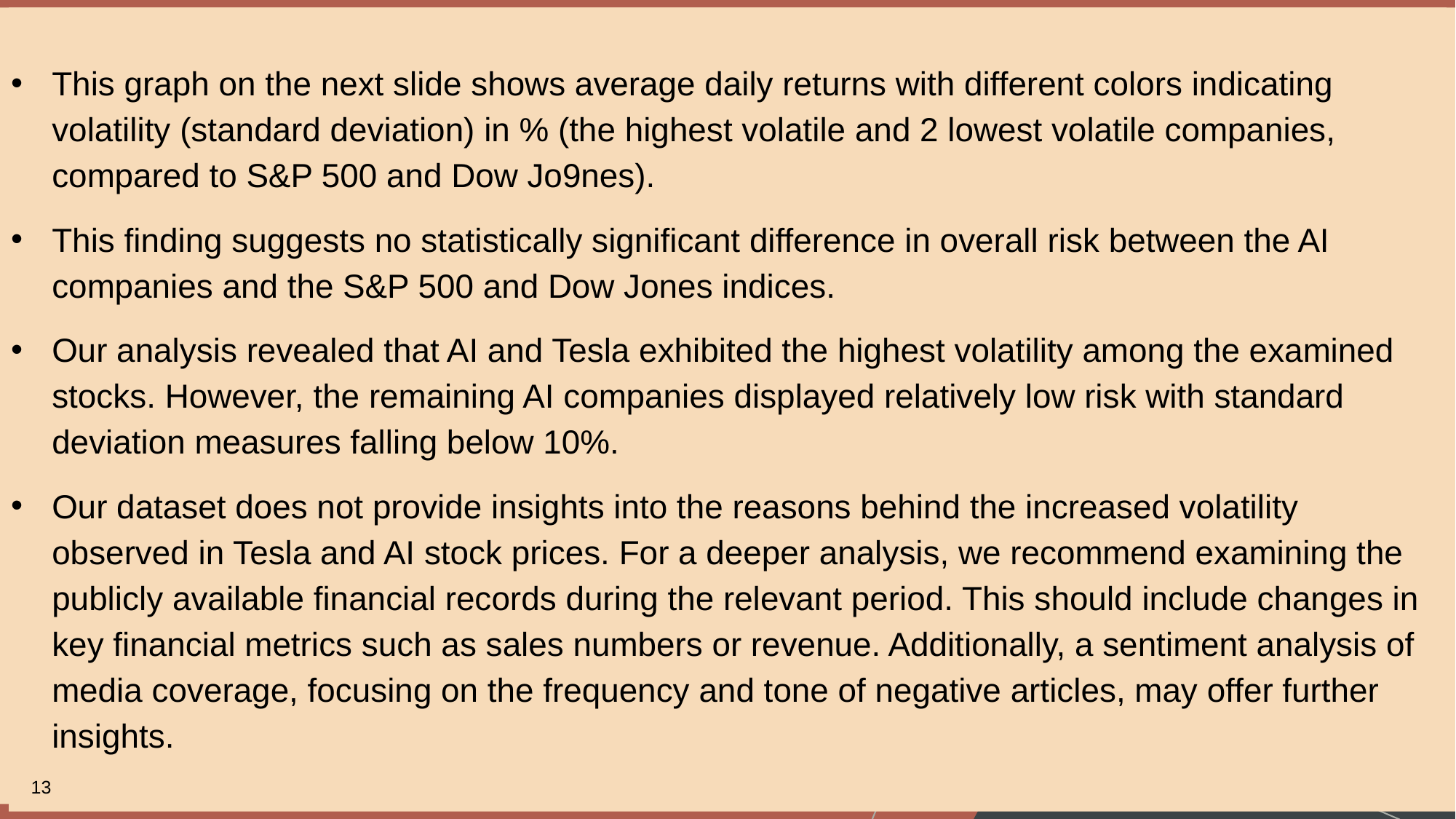

Daily Return=Closing Price YesterdayClosing Price Today−Closing Price Yesterday​

This graph on the next slide shows average daily returns with different colors indicating volatility (standard deviation) in % (the highest volatile and 2 lowest volatile companies, compared to S&P 500 and Dow Jo9nes).
This finding suggests no statistically significant difference in overall risk between the AI companies and the S&P 500 and Dow Jones indices.
Our analysis revealed that AI and Tesla exhibited the highest volatility among the examined stocks. However, the remaining AI companies displayed relatively low risk with standard deviation measures falling below 10%.
Our dataset does not provide insights into the reasons behind the increased volatility observed in Tesla and AI stock prices. For a deeper analysis, we recommend examining the publicly available financial records during the relevant period. This should include changes in key financial metrics such as sales numbers or revenue. Additionally, a sentiment analysis of media coverage, focusing on the frequency and tone of negative articles, may offer further insights.

#
13